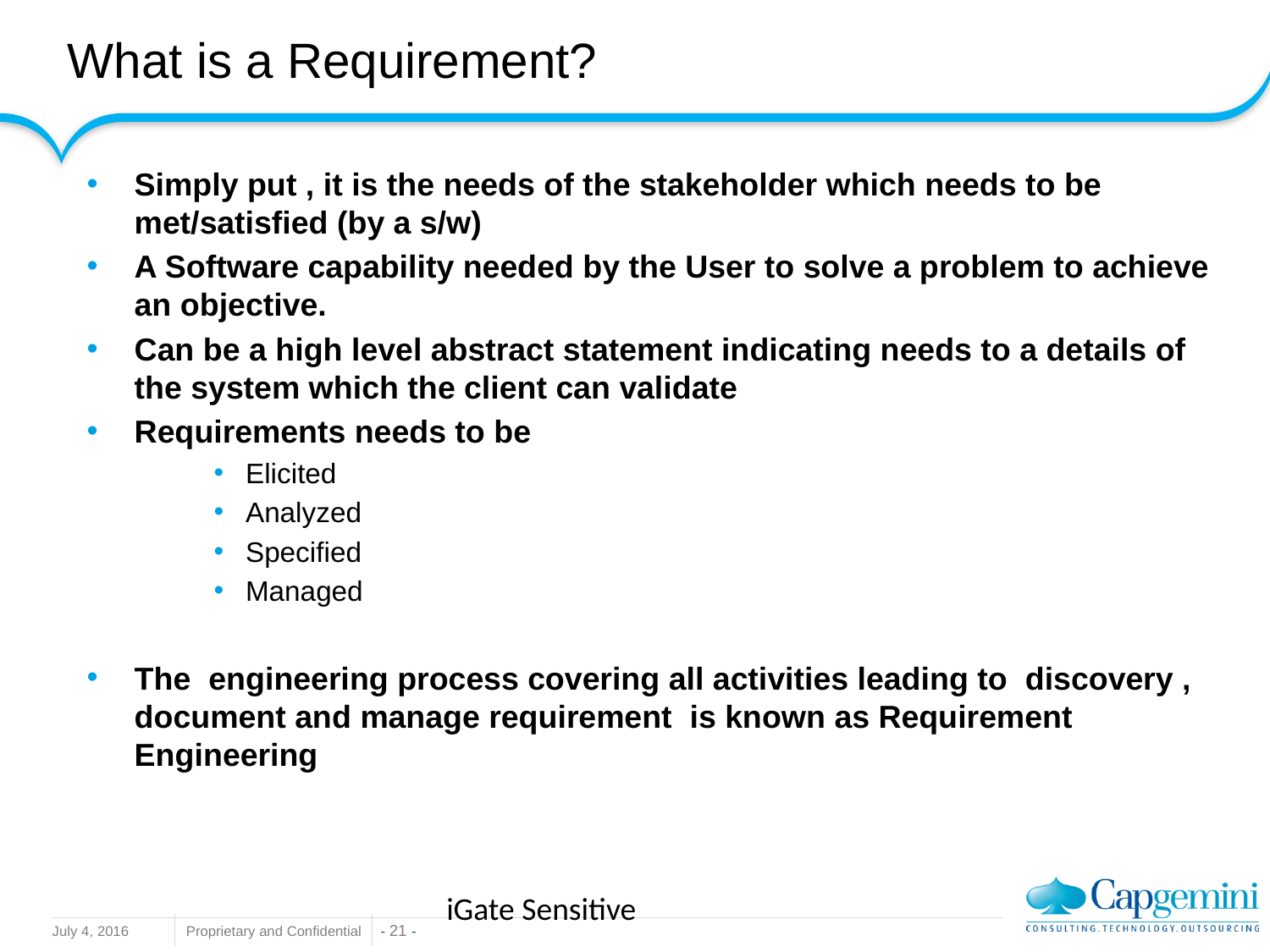

# What is a Requirement?
Simply put , it is the needs of the stakeholder which needs to be met/satisfied (by a s/w)
A Software capability needed by the User to solve a problem to achieve an objective.
Can be a high level abstract statement indicating needs to a details of the system which the client can validate
Requirements needs to be
Elicited
Analyzed
Specified
Managed

The  engineering process covering all activities leading to  discovery , document and manage requirement  is known as Requirement  Engineering

iGate Sensitive